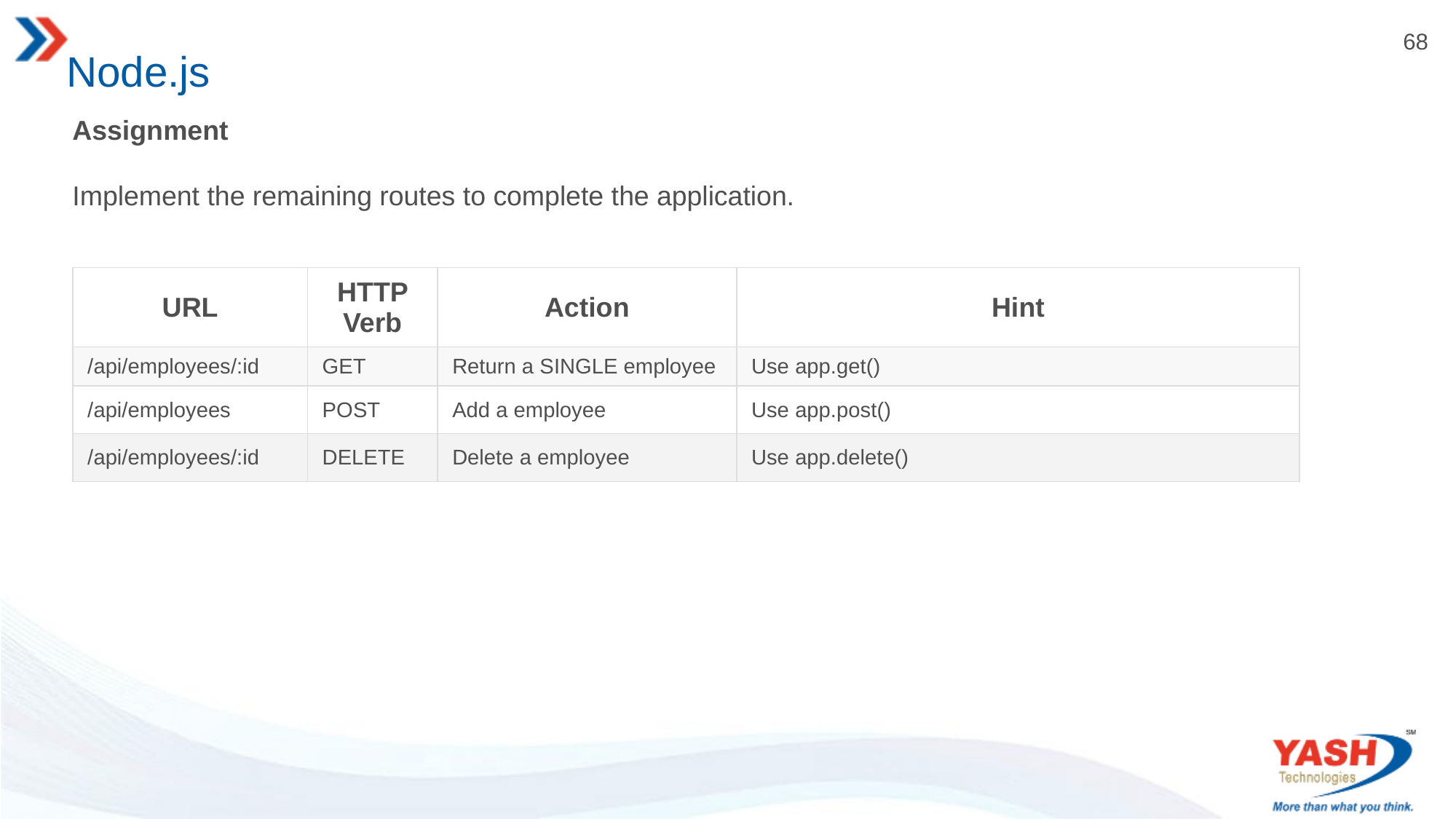

# Node.js
Assignment

Implement the remaining routes to complete the application.
| URL | HTTP Verb | Action | Hint |
| --- | --- | --- | --- |
| /api/employees/:id | GET | Return a SINGLE employee | Use app.get() |
| /api/employees | POST | Add a employee | Use app.post() |
| /api/employees/:id | DELETE | Delete a employee | Use app.delete() |